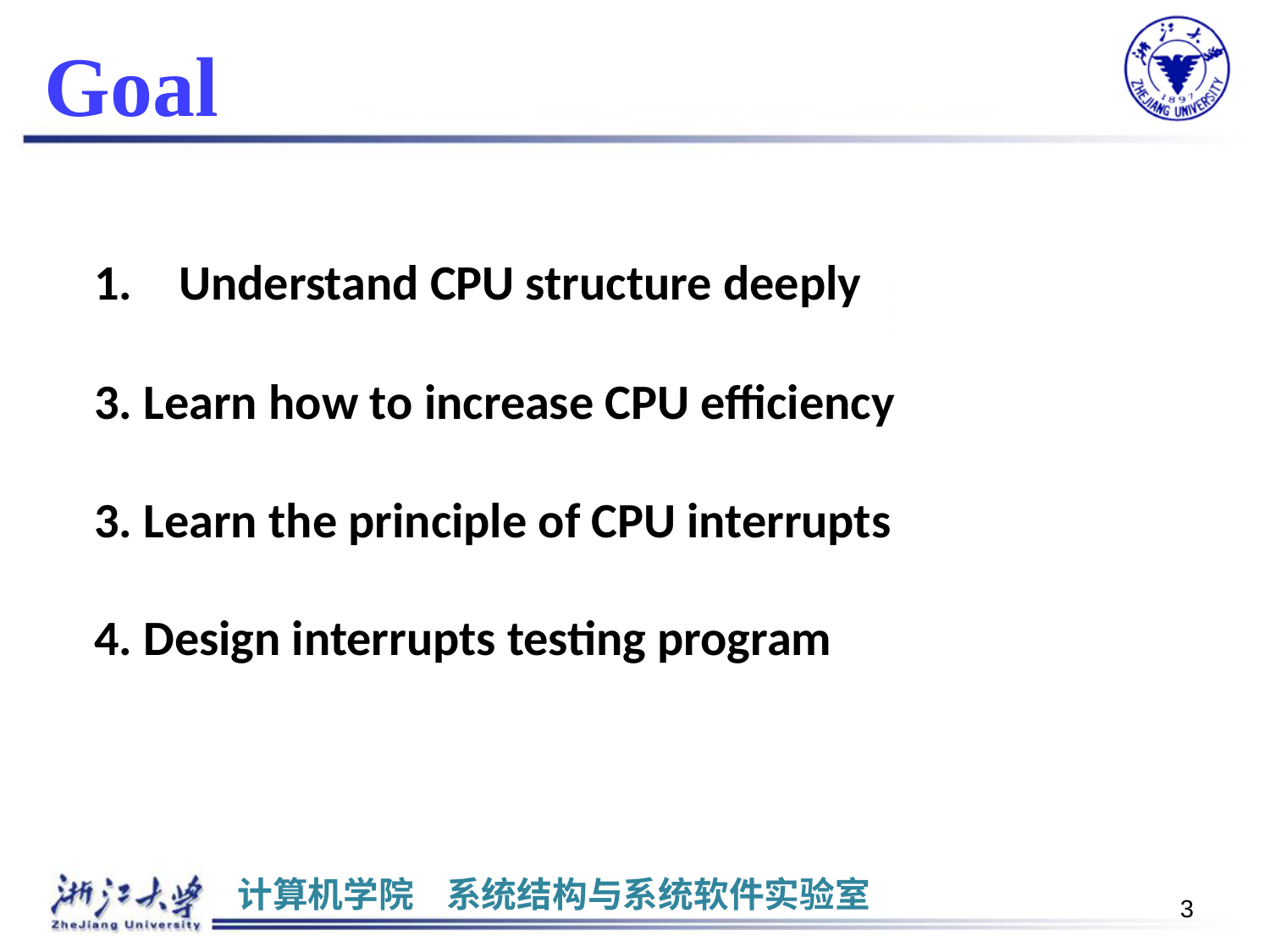

# Goal
1.	Understand CPU structure deeply
3. Learn how to increase CPU efficiency
3. Learn the principle of CPU interrupts
4. Design interrupts testing program
3